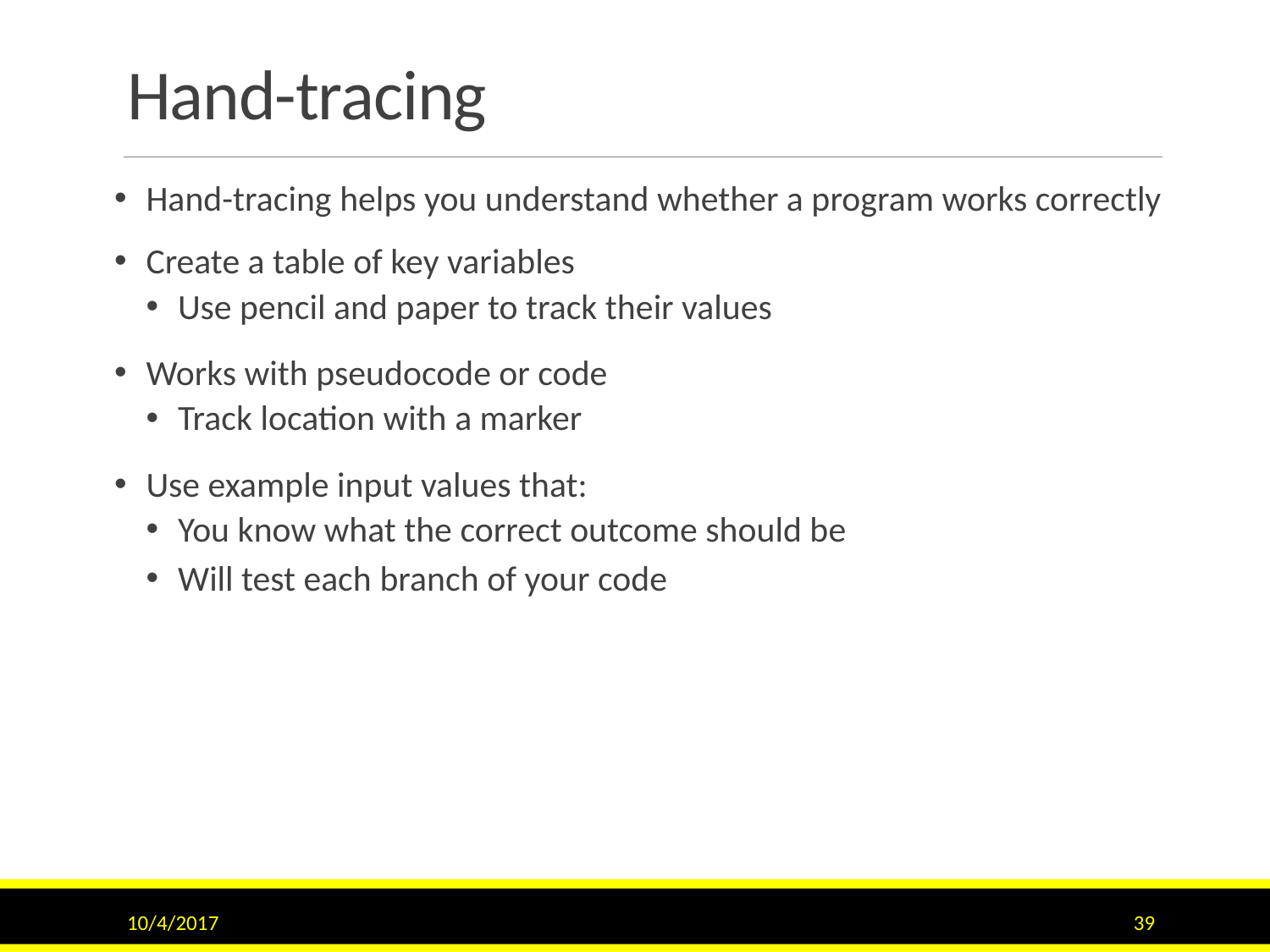

# Hand-tracing
Hand-tracing helps you understand whether a program works correctly
Create a table of key variables
Use pencil and paper to track their values
Works with pseudocode or code
Track location with a marker
Use example input values that:
You know what the correct outcome should be
Will test each branch of your code
10/4/2017
39